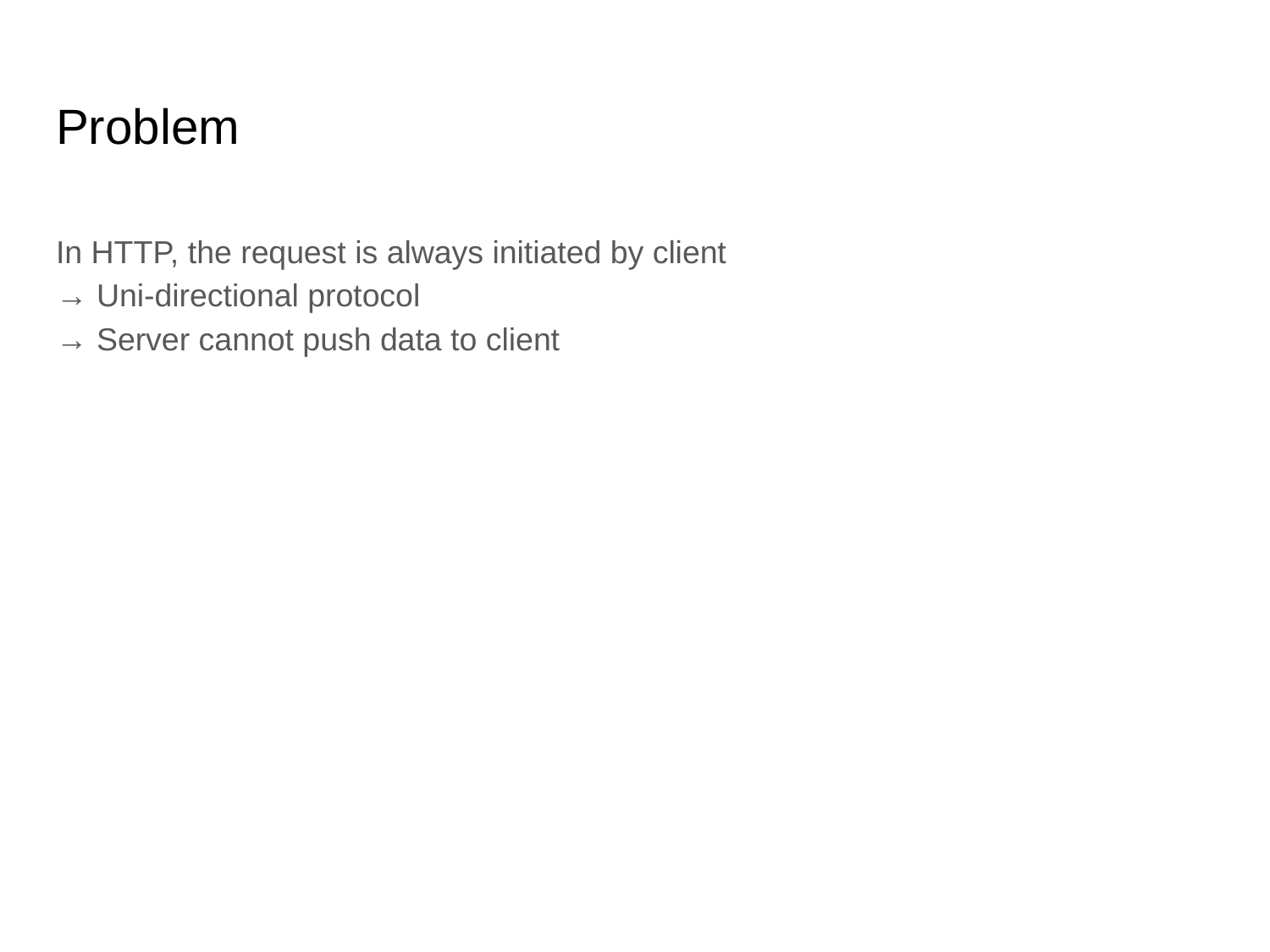

# Problem
In HTTP, the request is always initiated by client
→ Uni-directional protocol
→ Server cannot push data to client